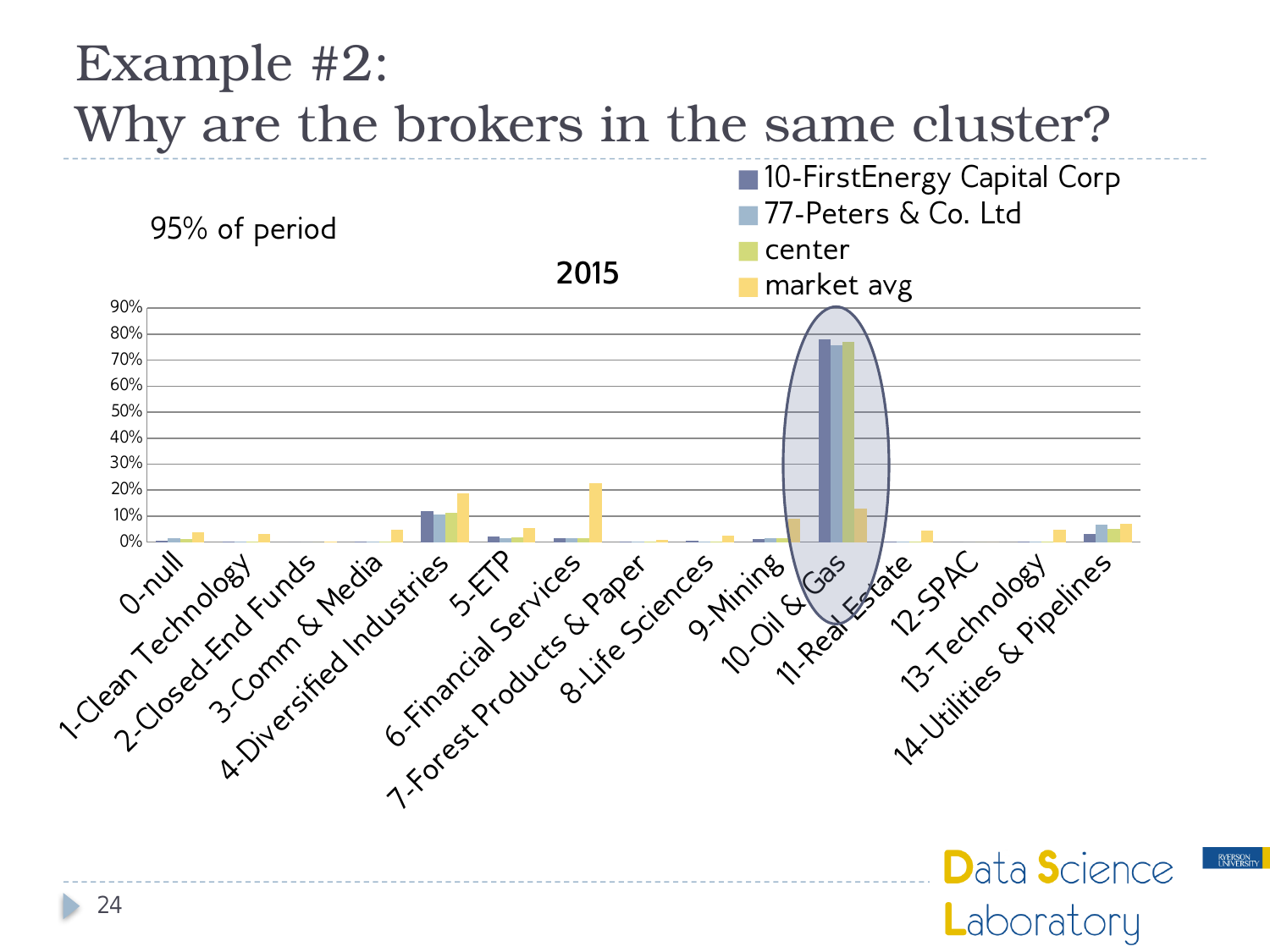

# Example #2: Why are the brokers in the same cluster?

### Chart: 2015

| Category | 10-FirstEnergy Capital Corp | 77-Peters & Co. Ltd | center | market avg |
|---|---|---|---|---|
| 0-null | 0.006000000000000011 | 0.01600000000000002 | 0.010999999999999998 | 0.037 |
| 1-Clean Technology | 0.003000000000000009 | 0.0010000000000000041 | 0.0020000000000000052 | 0.031000000000000052 |
| 2-Closed-End Funds | 0.0 | 0.0 | 0.0 | 0.003000000000000009 |
| 3-Comm & Media | 0.003000000000000009 | 0.0020000000000000052 | 0.002500000000000009 | 0.047000000000000014 |
| 4-Diversified Industries | 0.12000000000000002 | 0.10500000000000002 | 0.11249999999999998 | 0.18900000000000078 |
| 5-ETP | 0.02000000000000001 | 0.014 | 0.017 | 0.054 |
| 6-Financial Services | 0.014999999999999998 | 0.014999999999999998 | 0.014999999999999998 | 0.227 |
| 7-Forest Products & Paper | 0.0010000000000000041 | 0.0010000000000000041 | 0.0010000000000000041 | 0.007000000000000011 |
| 8-Life Sciences | 0.004000000000000011 | 0.0010000000000000041 | 0.002500000000000009 | 0.026 |
| 9-Mining | 0.012999999999999998 | 0.01600000000000002 | 0.014499999999999935 | 0.08900000000000007 |
| 10-Oil & Gas | 0.781 | 0.7580000000000032 | 0.7695000000000006 | 0.129 |
| 11-Real Estate | 0.0020000000000000052 | 0.0010000000000000041 | 0.0015000000000000068 | 0.043000000000000003 |
| 12-SPAC | 0.0 | 0.0 | 0.0 | 0.0 |
| 13-Technology | 0.0020000000000000052 | 0.003000000000000009 | 0.002500000000000009 | 0.048 |
| 14-Utilities & Pipelines | 0.03200000000000004 | 0.067 | 0.04950000000000002 | 0.071 |
95% of period

24